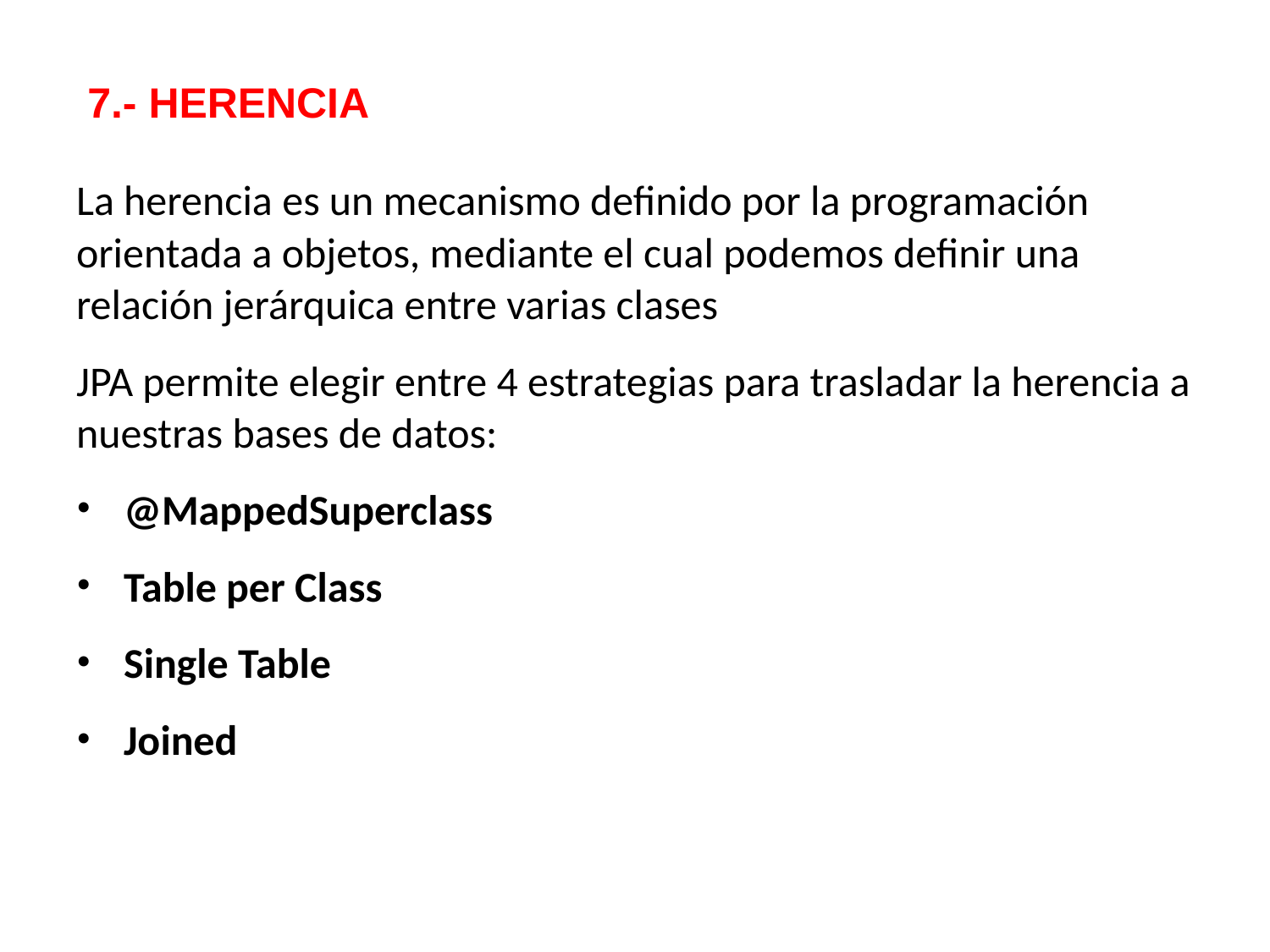

7.- HERENCIA
La herencia es un mecanismo definido por la programación orientada a objetos, mediante el cual podemos definir una relación jerárquica entre varias clases
JPA permite elegir entre 4 estrategias para trasladar la herencia a nuestras bases de datos:
@MappedSuperclass
Table per Class
Single Table
Joined